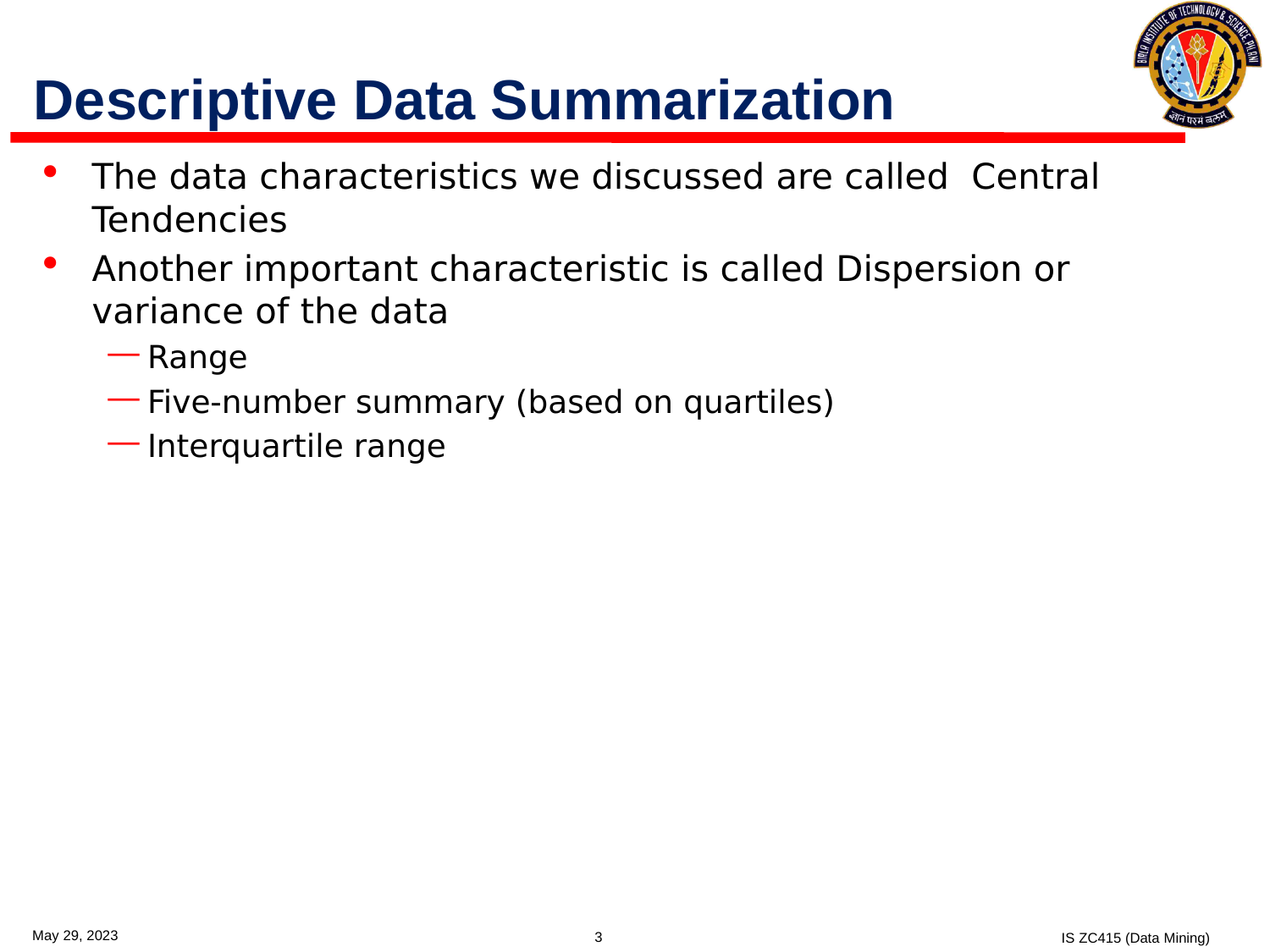

# Descriptive Data Summarization
The data characteristics we discussed are called  Central Tendencies
Another important characteristic is called Dispersion or variance of the data
Range
Five-number summary (based on quartiles)
Interquartile range